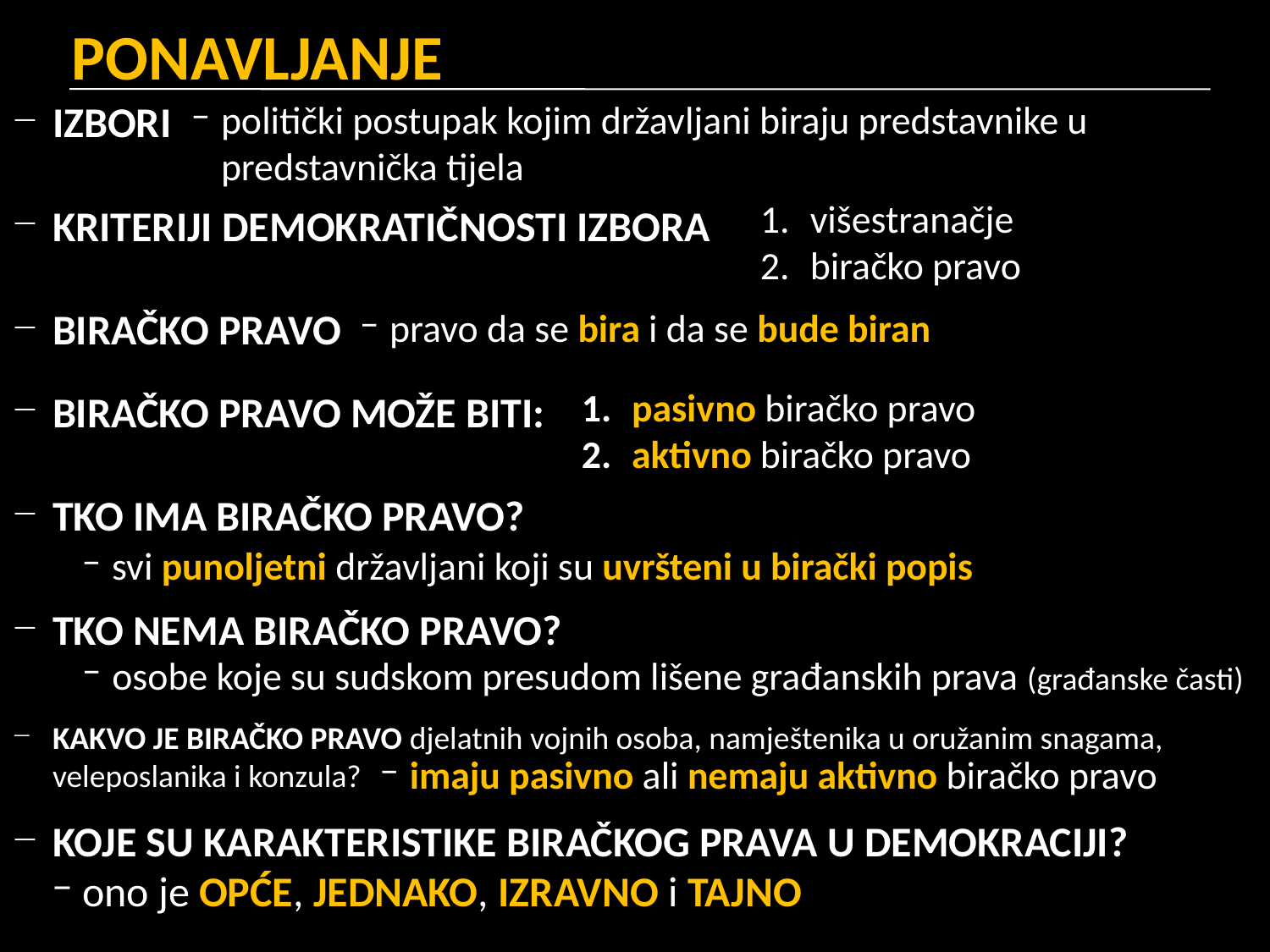

# PONAVLJANJE
IZBORI
KRITERIJI DEMOKRATIČNOSTI IZBORA
BIRAČKO PRAVO
BIRAČKO PRAVO MOŽE BITI:
TKO IMA BIRAČKO PRAVO?
TKO NEMA BIRAČKO PRAVO?
KAKVO JE BIRAČKO PRAVO djelatnih vojnih osoba, namještenika u oružanim snagama, veleposlanika i konzula?
KOJE SU KARAKTERISTIKE BIRAČKOG PRAVA U DEMOKRACIJI?
politički postupak kojim državljani biraju predstavnike u predstavnička tijela
višestranačje
biračko pravo
pravo da se bira i da se bude biran
pasivno biračko pravo
aktivno biračko pravo
svi punoljetni državljani koji su uvršteni u birački popis
osobe koje su sudskom presudom lišene građanskih prava (građanske časti)
imaju pasivno ali nemaju aktivno biračko pravo
ono je OPĆE, JEDNAKO, IZRAVNO i TAJNO